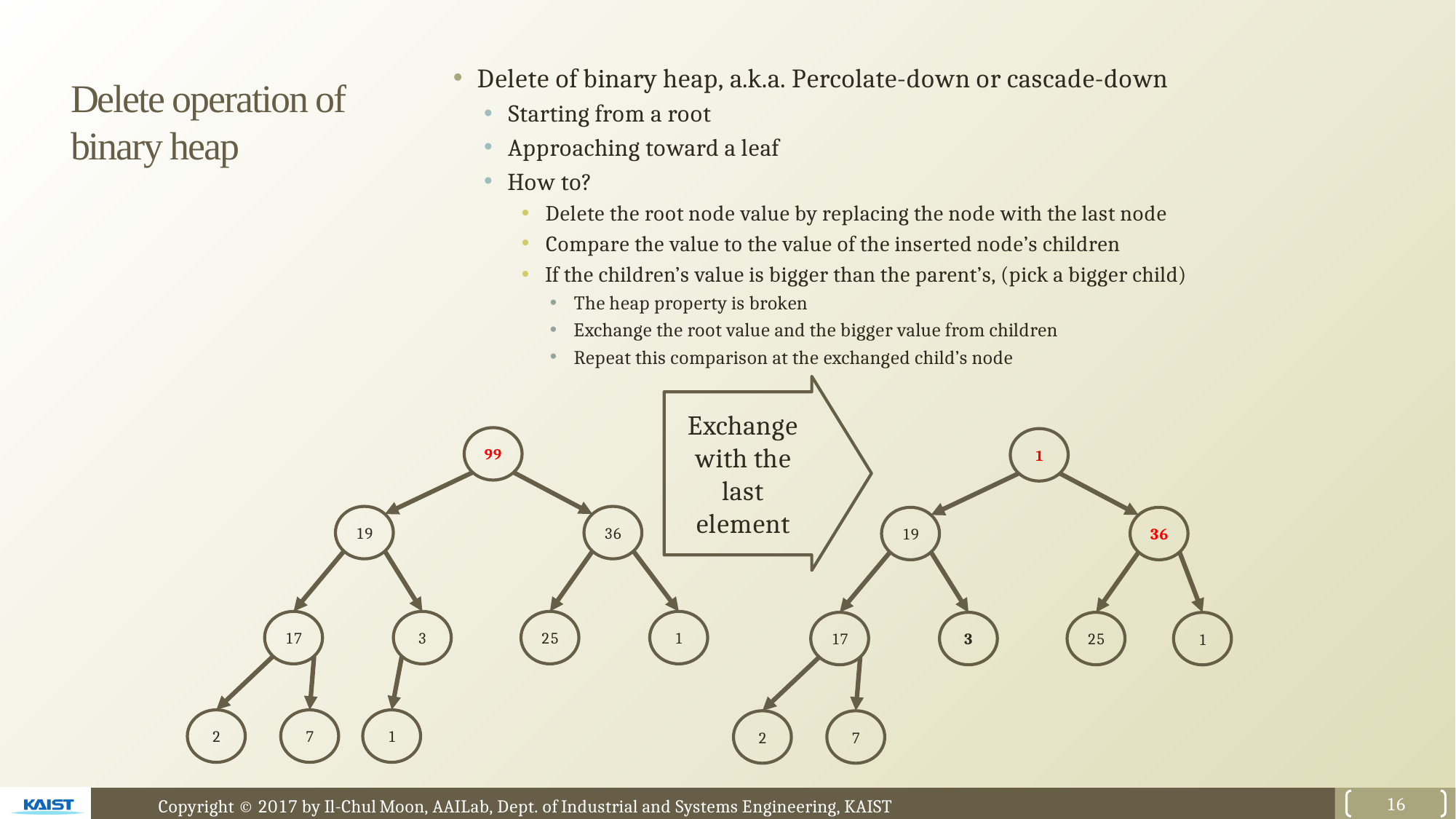

Delete of binary heap, a.k.a. Percolate-down or cascade-down
Starting from a root
Approaching toward a leaf
How to?
Delete the root node value by replacing the node with the last node
Compare the value to the value of the inserted node’s children
If the children’s value is bigger than the parent’s, (pick a bigger child)
The heap property is broken
Exchange the root value and the bigger value from children
Repeat this comparison at the exchanged child’s node
# Delete operation of binary heap
Exchange with the last element
99
19
36
17
3
25
1
2
7
1
19
36
17
3
25
1
2
7
1
16